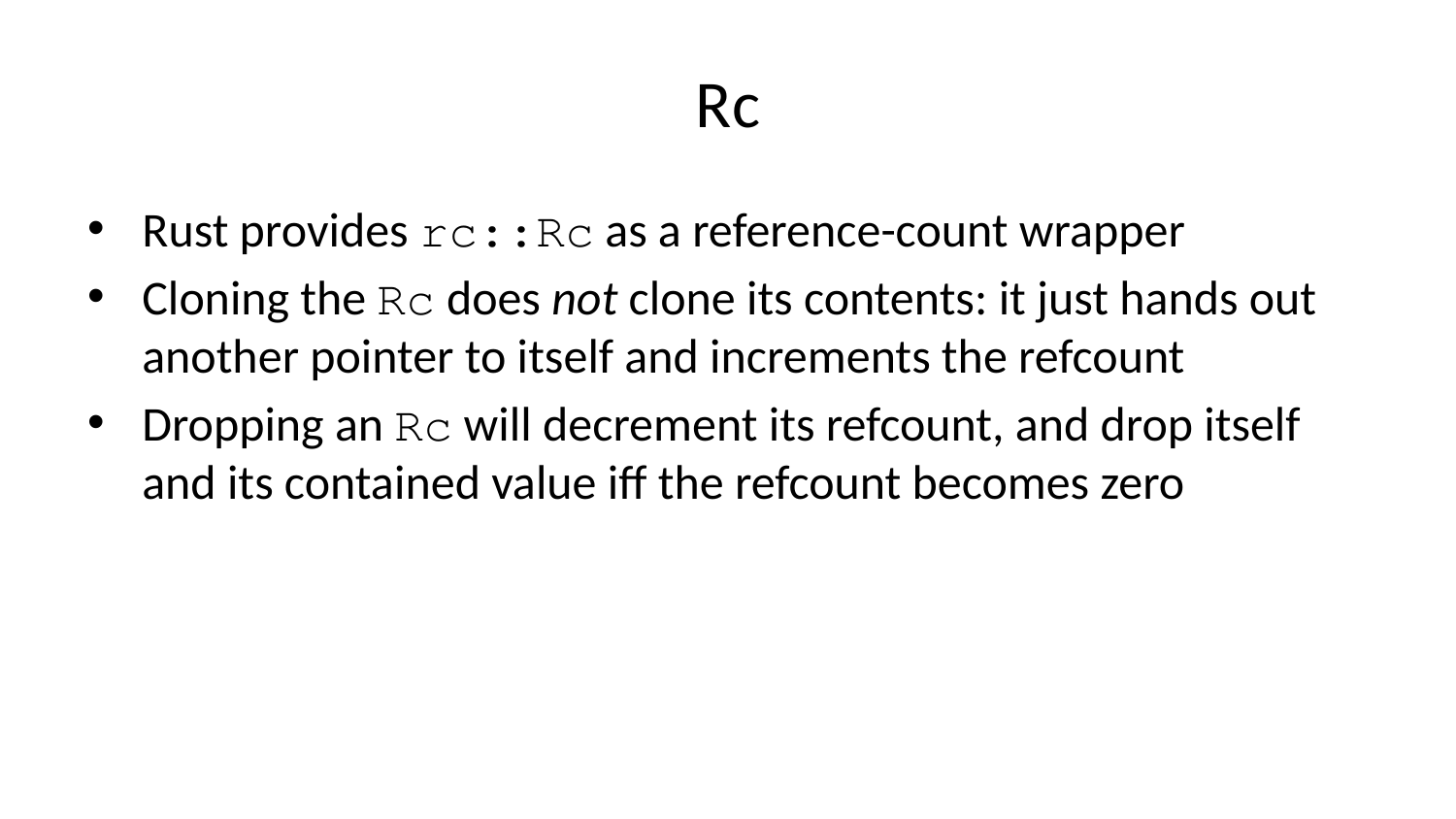

# Rc
Rust provides rc::Rc as a reference-count wrapper
Cloning the Rc does not clone its contents: it just hands out another pointer to itself and increments the refcount
Dropping an Rc will decrement its refcount, and drop itself and its contained value iff the refcount becomes zero